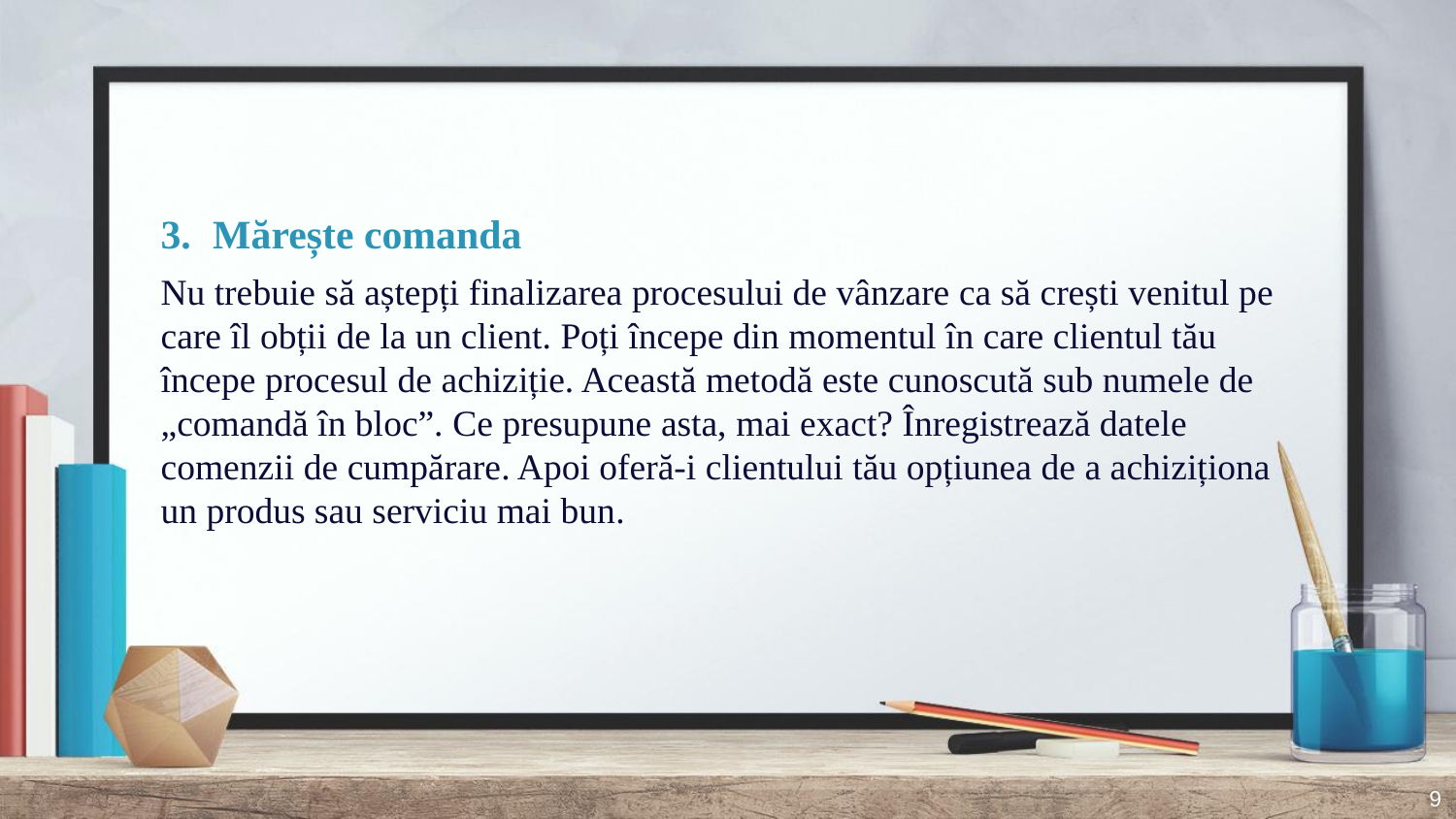

3.  Mărește comanda
Nu trebuie să aștepți finalizarea procesului de vânzare ca să crești venitul pe care îl obții de la un client. Poți începe din momentul în care clientul tău începe procesul de achiziție. Această metodă este cunoscută sub numele de „comandă în bloc”. Ce presupune asta, mai exact? Înregistrează datele comenzii de cumpărare. Apoi oferă-i clientului tău opțiunea de a achiziționa un produs sau serviciu mai bun.
9